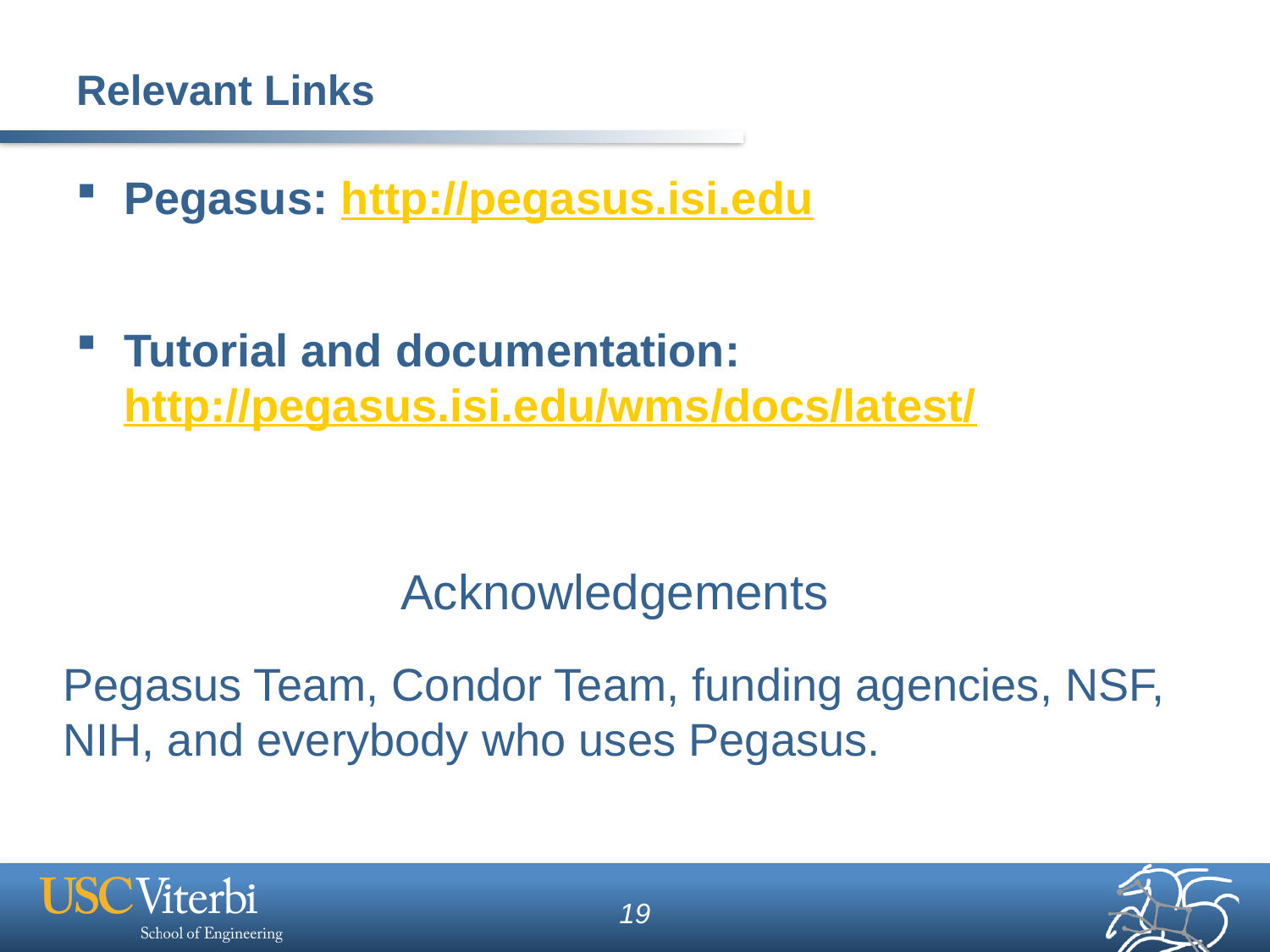

# Relevant Links
Pegasus: http://pegasus.isi.edu

Tutorial and documentation: http://pegasus.isi.edu/wms/docs/latest/

Acknowledgements
Pegasus Team, Condor Team, funding agencies, NSF, NIH, and everybody who uses Pegasus.